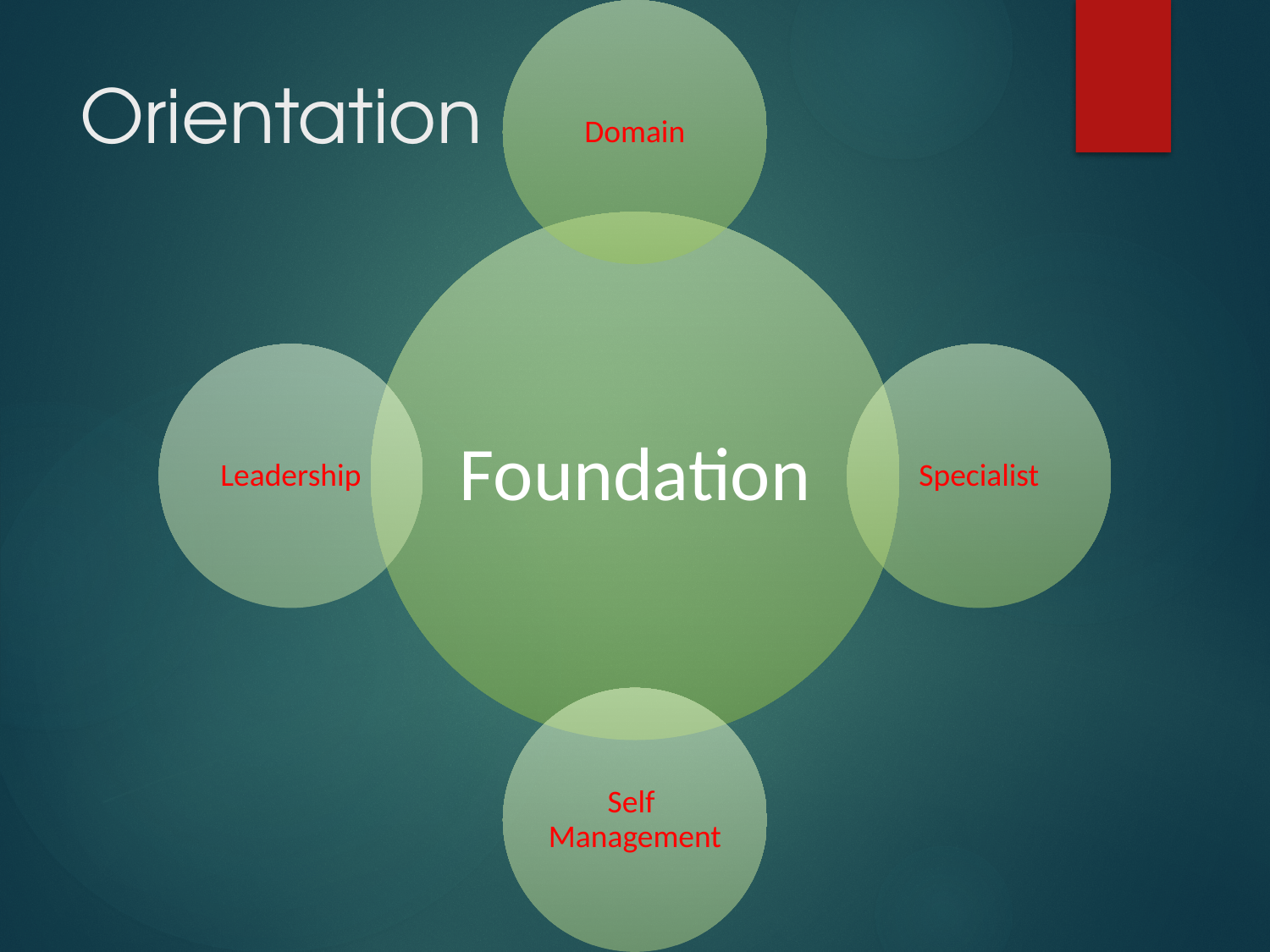

Domain

Foundation

Leadership
Specialist

Self  Management
# Orientation